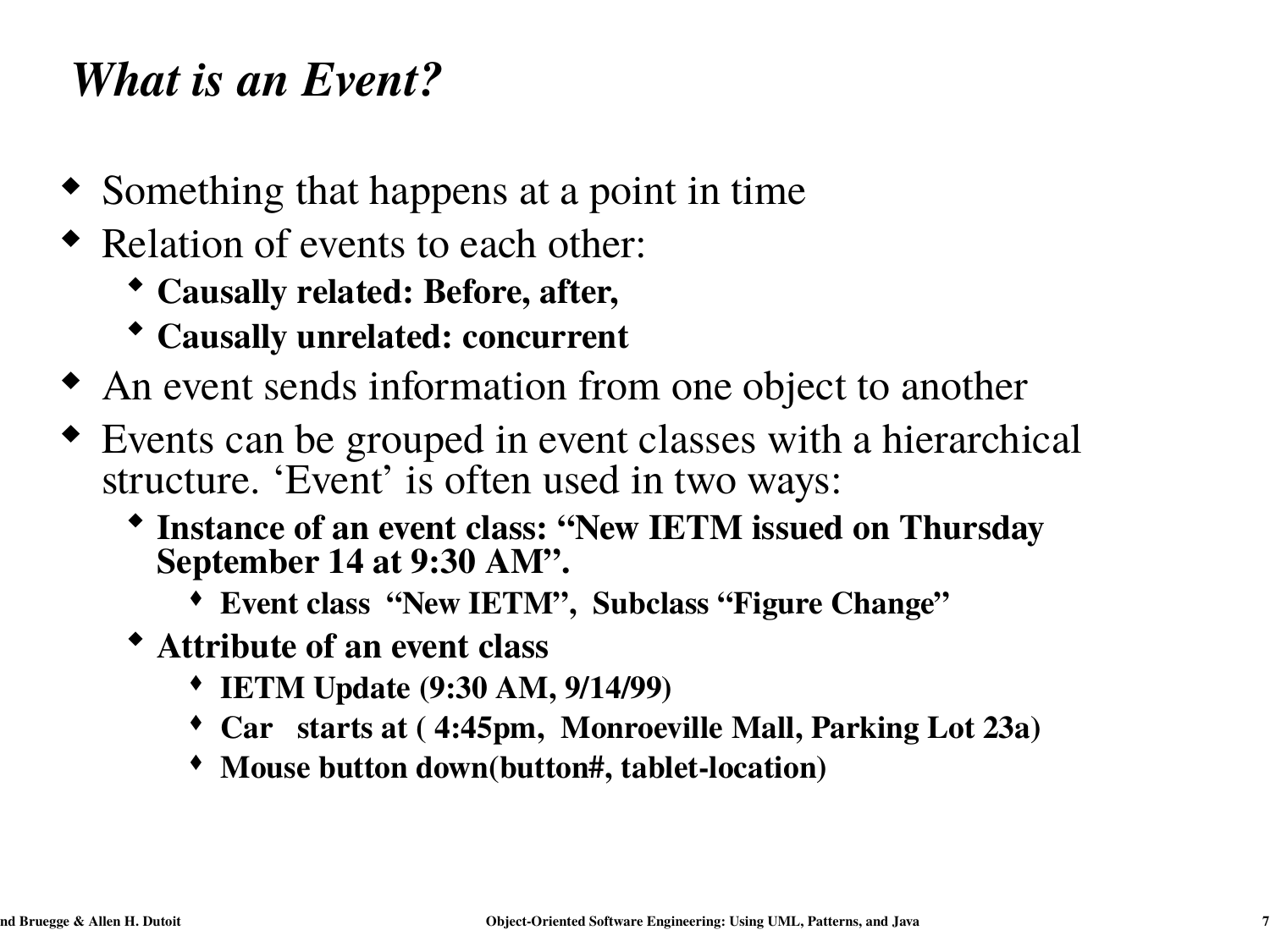

# What is an Event?
Something that happens at a point in time
Relation of events to each other:
Causally related: Before, after,
Causally unrelated: concurrent
An event sends information from one object to another
Events can be grouped in event classes with a hierarchical structure. ‘Event’ is often used in two ways:
Instance of an event class: “New IETM issued on Thursday September 14 at 9:30 AM”.
Event class  “New IETM”,  Subclass “Figure Change”
Attribute of an event class
IETM Update (9:30 AM, 9/14/99)
Car   starts at ( 4:45pm,  Monroeville Mall, Parking Lot 23a)
Mouse button down(button#, tablet-location)